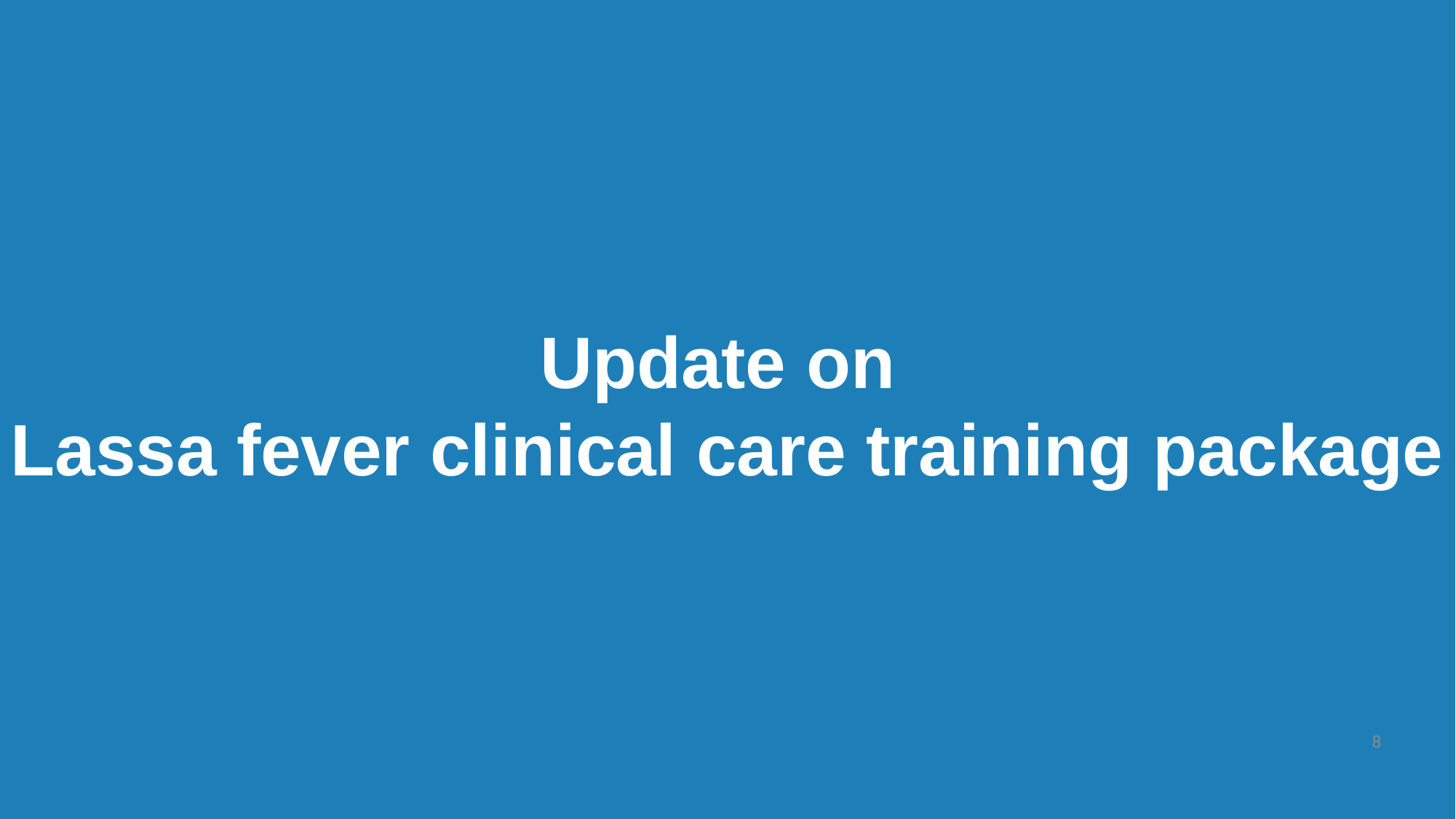

Update on
Lassa fever clinical care training package
#

8